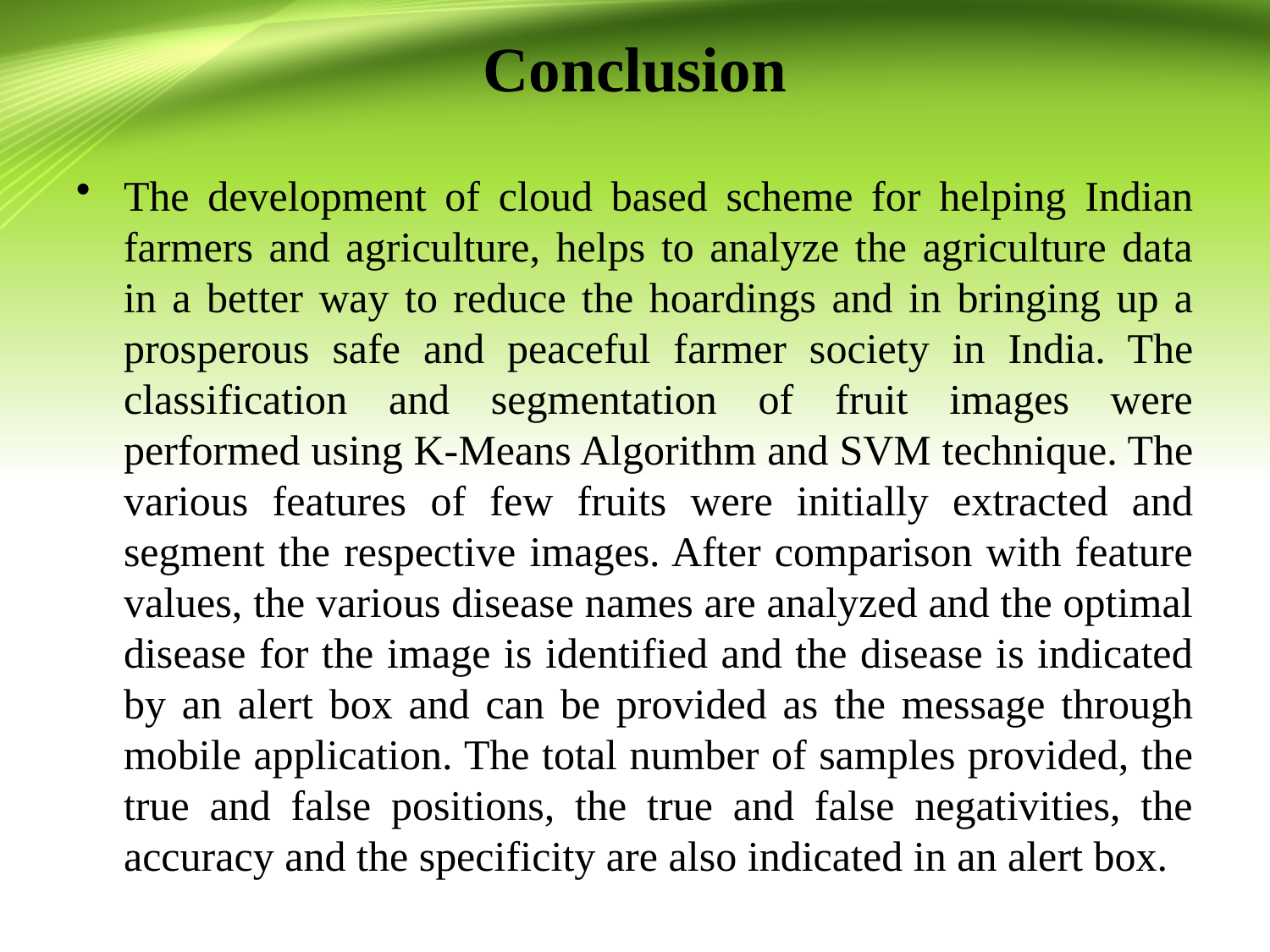

# Conclusion
The development of cloud based scheme for helping Indian farmers and agriculture, helps to analyze the agriculture data in a better way to reduce the hoardings and in bringing up a prosperous safe and peaceful farmer society in India. The classification and segmentation of fruit images were performed using K-Means Algorithm and SVM technique. The various features of few fruits were initially extracted and segment the respective images. After comparison with feature values, the various disease names are analyzed and the optimal disease for the image is identified and the disease is indicated by an alert box and can be provided as the message through mobile application. The total number of samples provided, the true and false positions, the true and false negativities, the accuracy and the specificity are also indicated in an alert box.